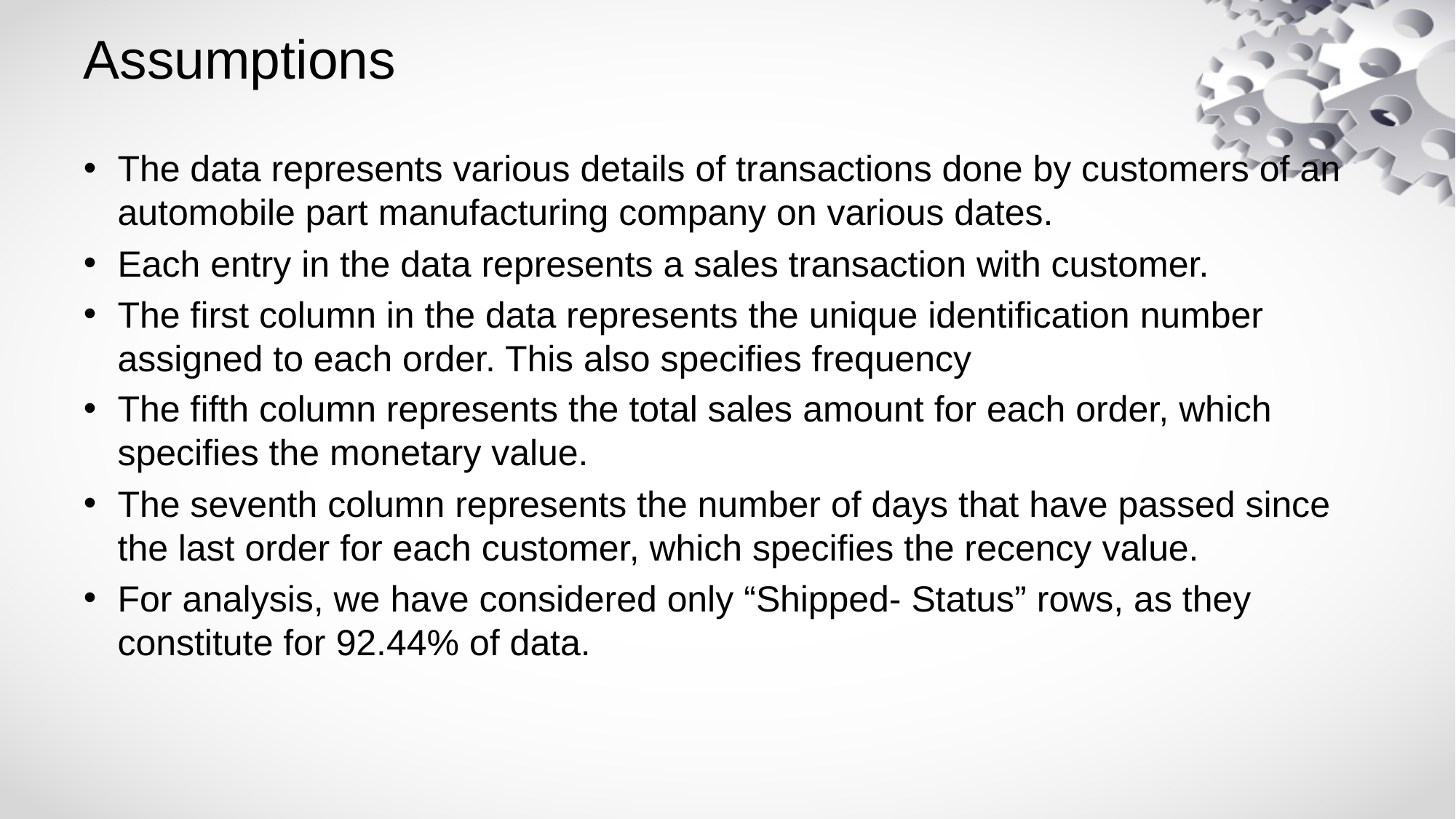

# Assumptions
The data represents various details of transactions done by customers of an automobile part manufacturing company on various dates.
Each entry in the data represents a sales transaction with customer.
The first column in the data represents the unique identification number assigned to each order. This also specifies frequency
The fifth column represents the total sales amount for each order, which specifies the monetary value.
The seventh column represents the number of days that have passed since the last order for each customer, which specifies the recency value.
For analysis, we have considered only “Shipped- Status” rows, as they constitute for 92.44% of data.